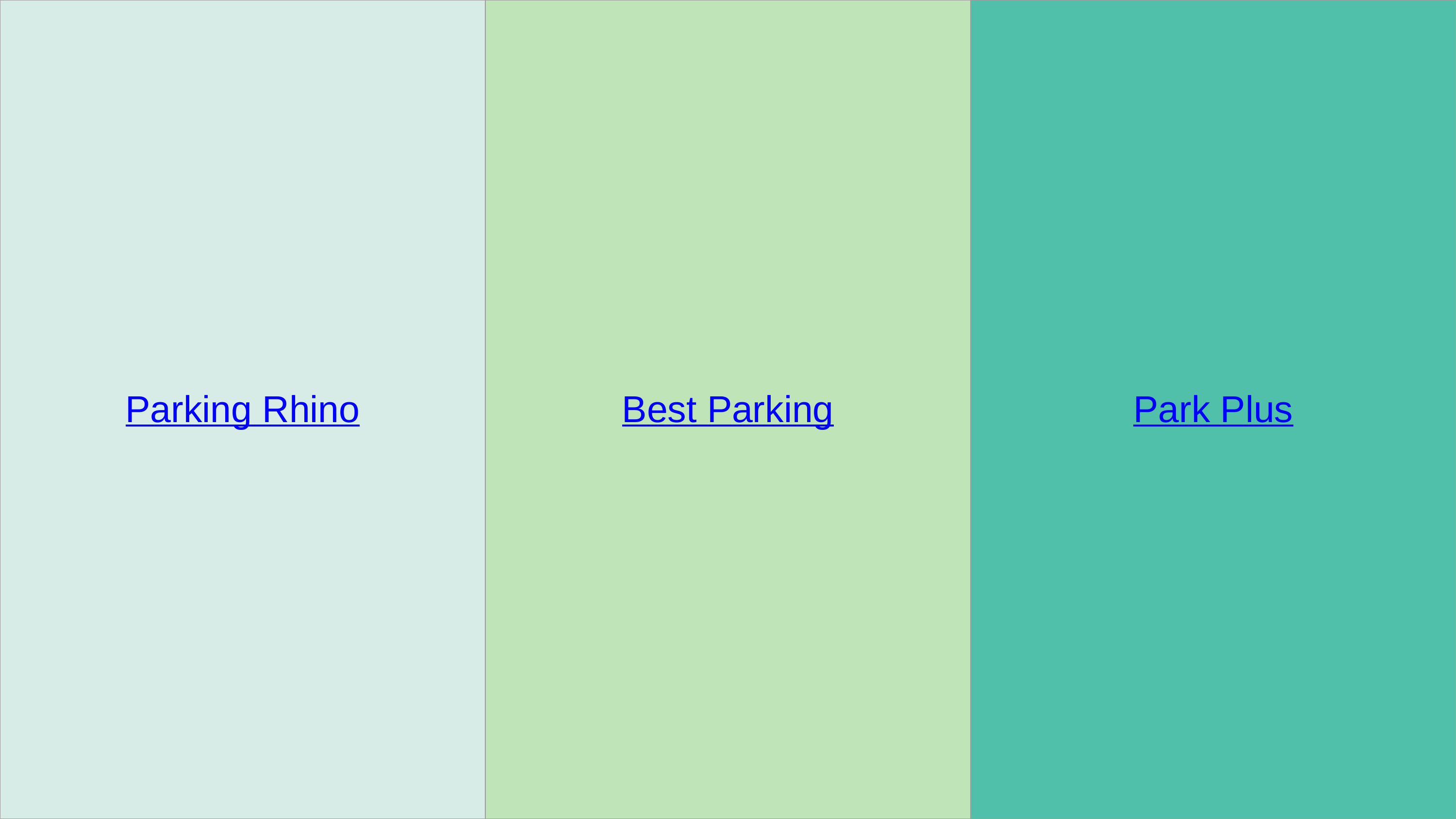

| Parking Rhino | Best Parking | Park Plus |
| --- | --- | --- |